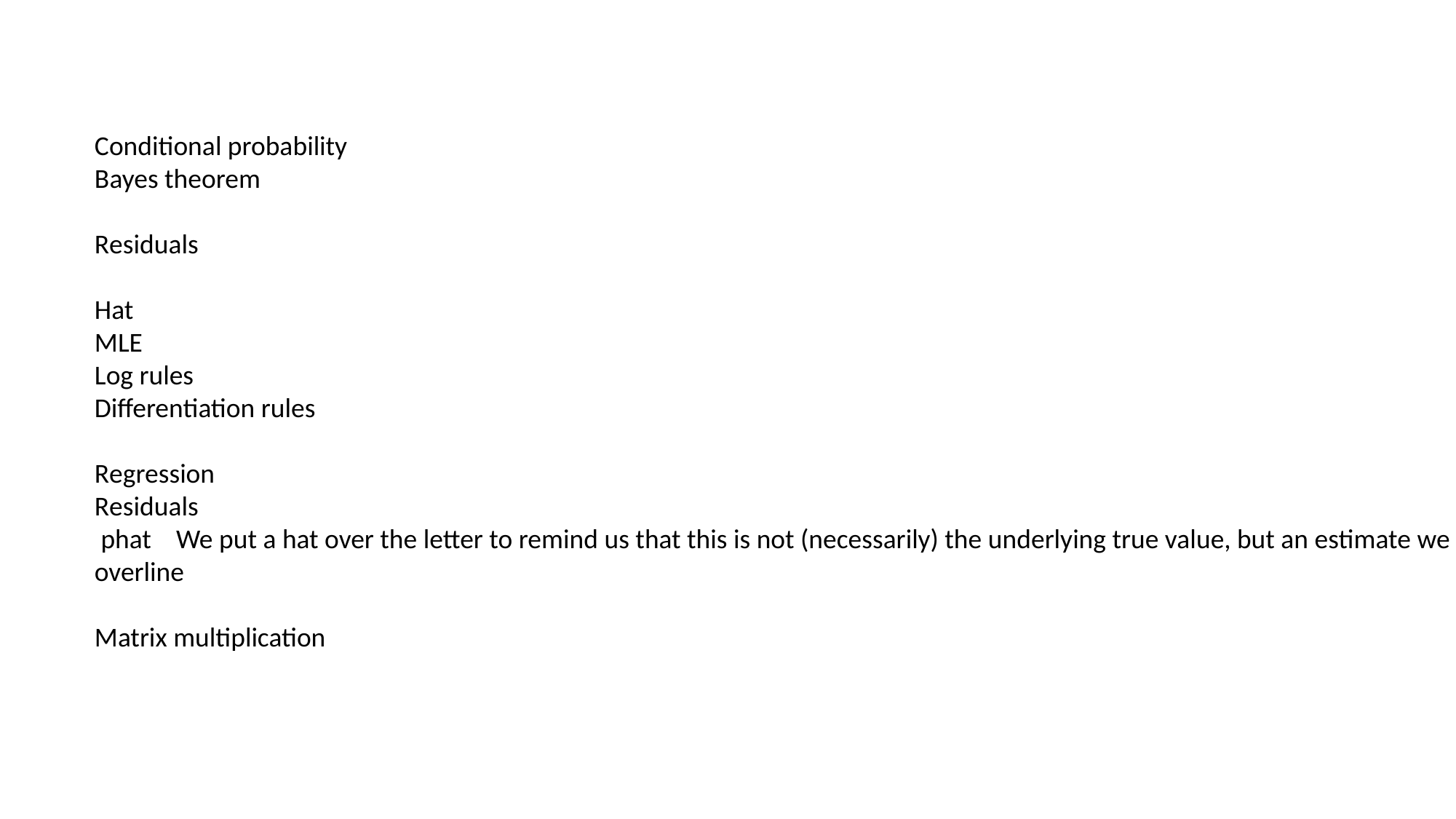

Conditional probability
Bayes theorem

Residuals

Hat
MLE
Log rules
Differentiation rules

Regression
Residuals
 phat    We put a hat over the letter to remind us that this is not (necessarily) the underlying true value, but an estimate we make from the data
overline

Matrix multiplication